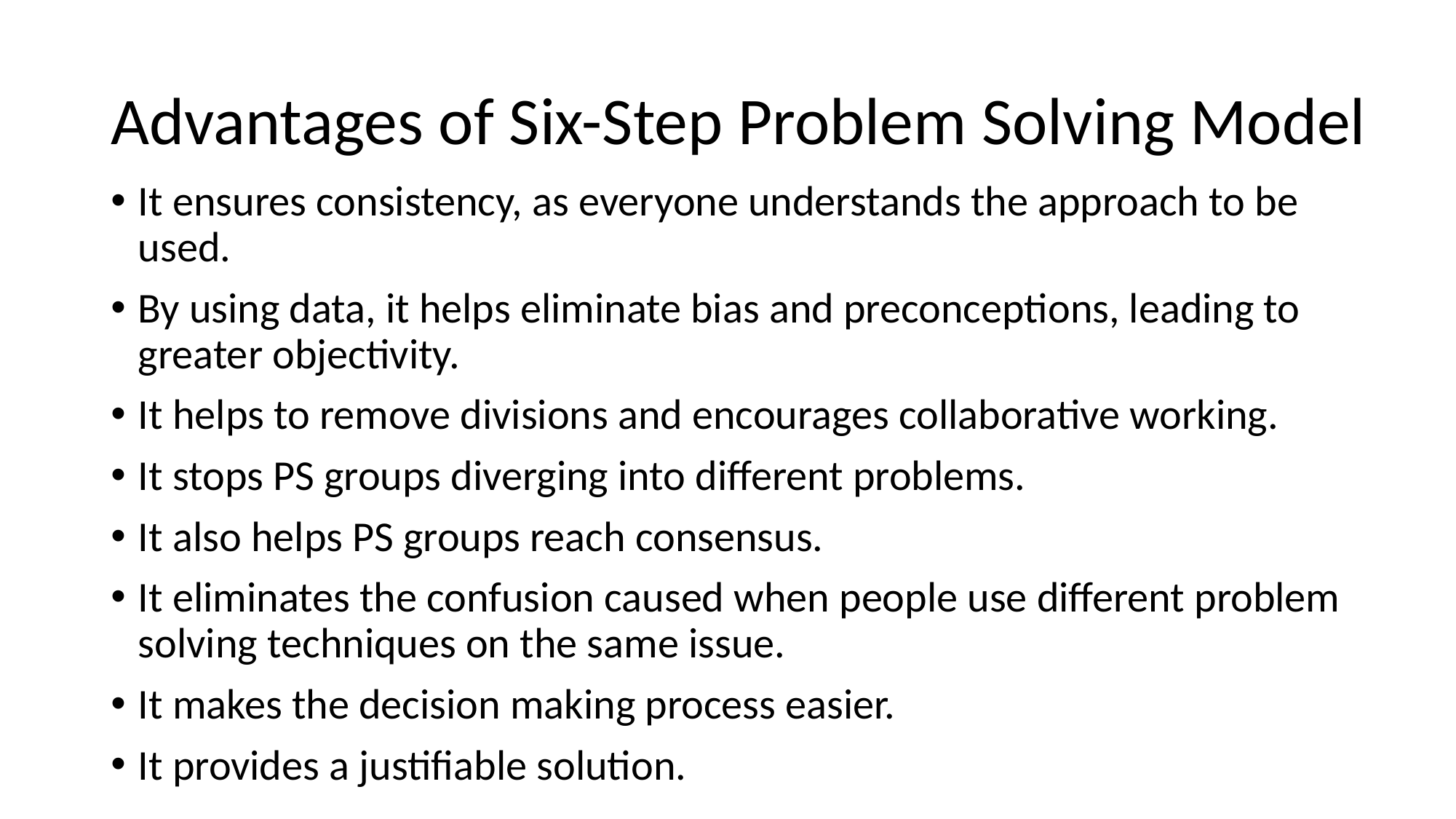

# Advantages of Six-Step Problem Solving Model
It ensures consistency, as everyone understands the approach to be used.
By using data, it helps eliminate bias and preconceptions, leading to greater objectivity.
It helps to remove divisions and encourages collaborative working.
It stops PS groups diverging into different problems.
It also helps PS groups reach consensus.
It eliminates the confusion caused when people use different problem solving techniques on the same issue.
It makes the decision making process easier.
It provides a justifiable solution.